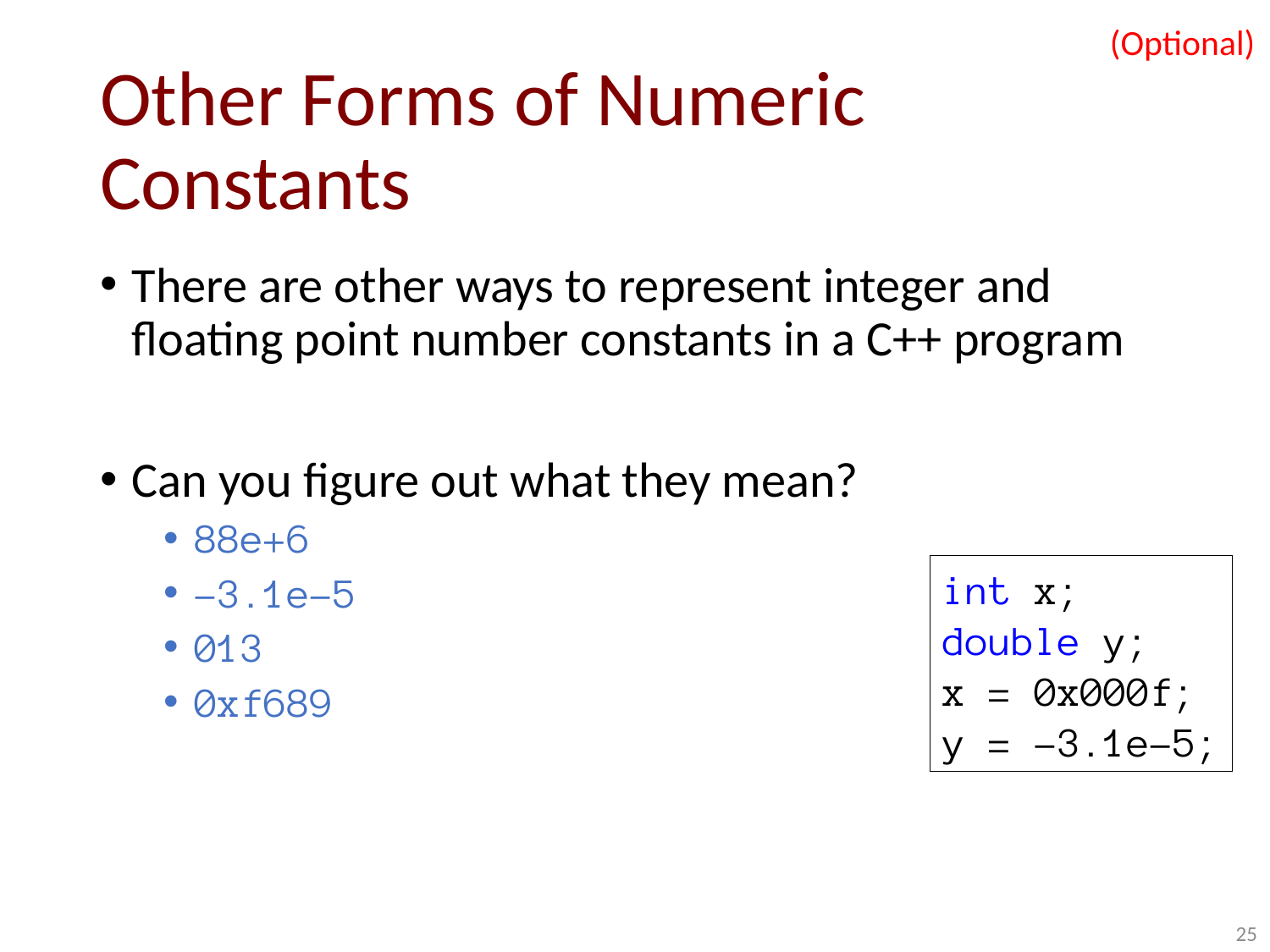

(Optional)
# Other Forms of Numeric Constants
There are other ways to represent integer and floating point number constants in a C++ program

Can you figure out what they mean?
88e+6
-3.1e-5
013
0xf689
int x;
double y;
x = 0x000f;
y = -3.1e-5;
25